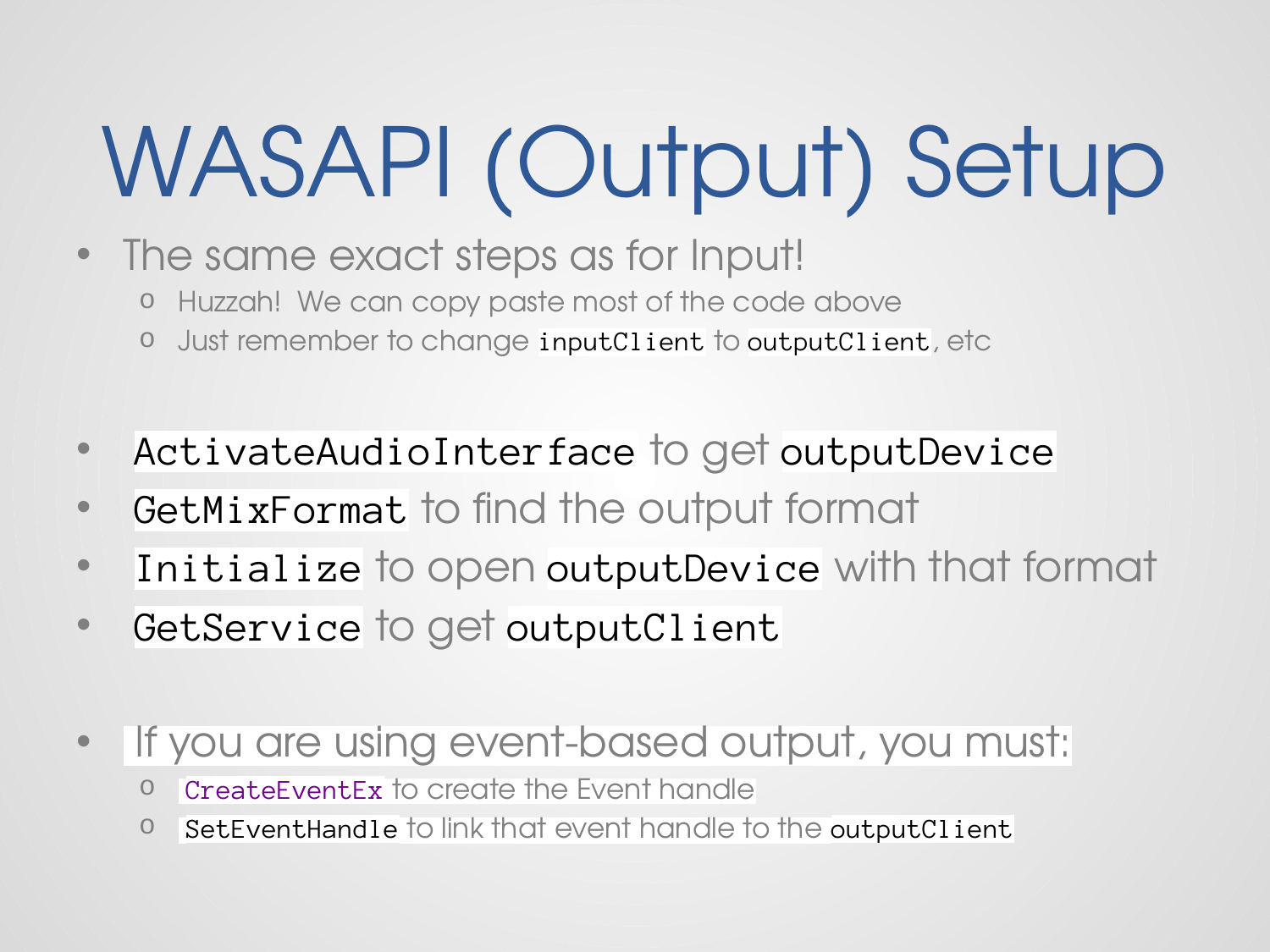

# WASAPI (Output) Setup
The same exact steps as for Input!
Huzzah!  We can copy paste most of the code above
Just remember to change inputClient to outputClient, etc

 ActivateAudioInterface to get outputDevice
 GetMixFormat to find the output format
 Initialize to open outputDevice with that format
 GetService to get outputClient

 If you are using event-based output, you must:
 CreateEventEx to create the Event handle
 SetEventHandle to link that event handle to the outputClient